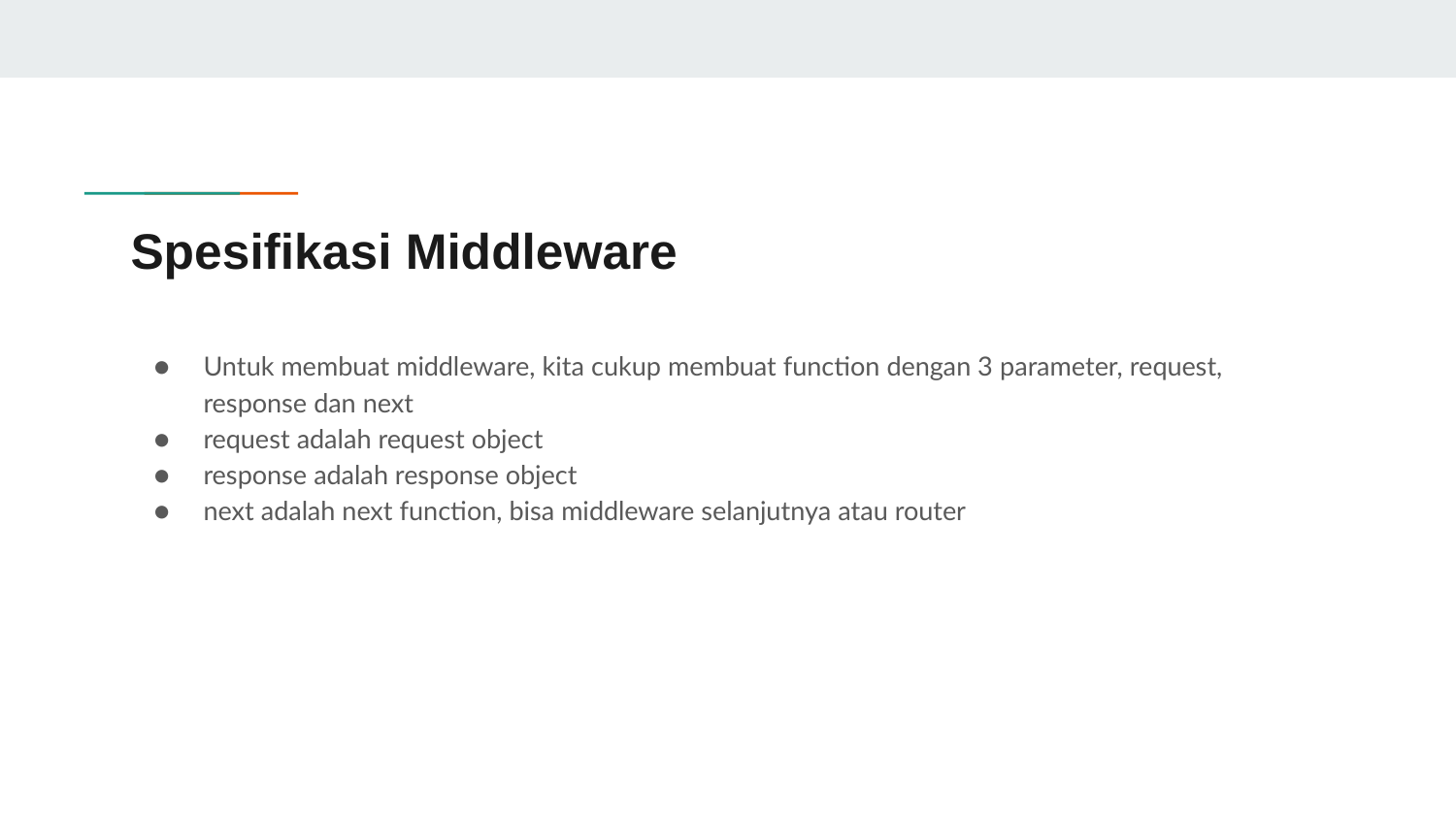

# Spesifikasi Middleware
Untuk membuat middleware, kita cukup membuat function dengan 3 parameter, request, response dan next
request adalah request object
response adalah response object
next adalah next function, bisa middleware selanjutnya atau router